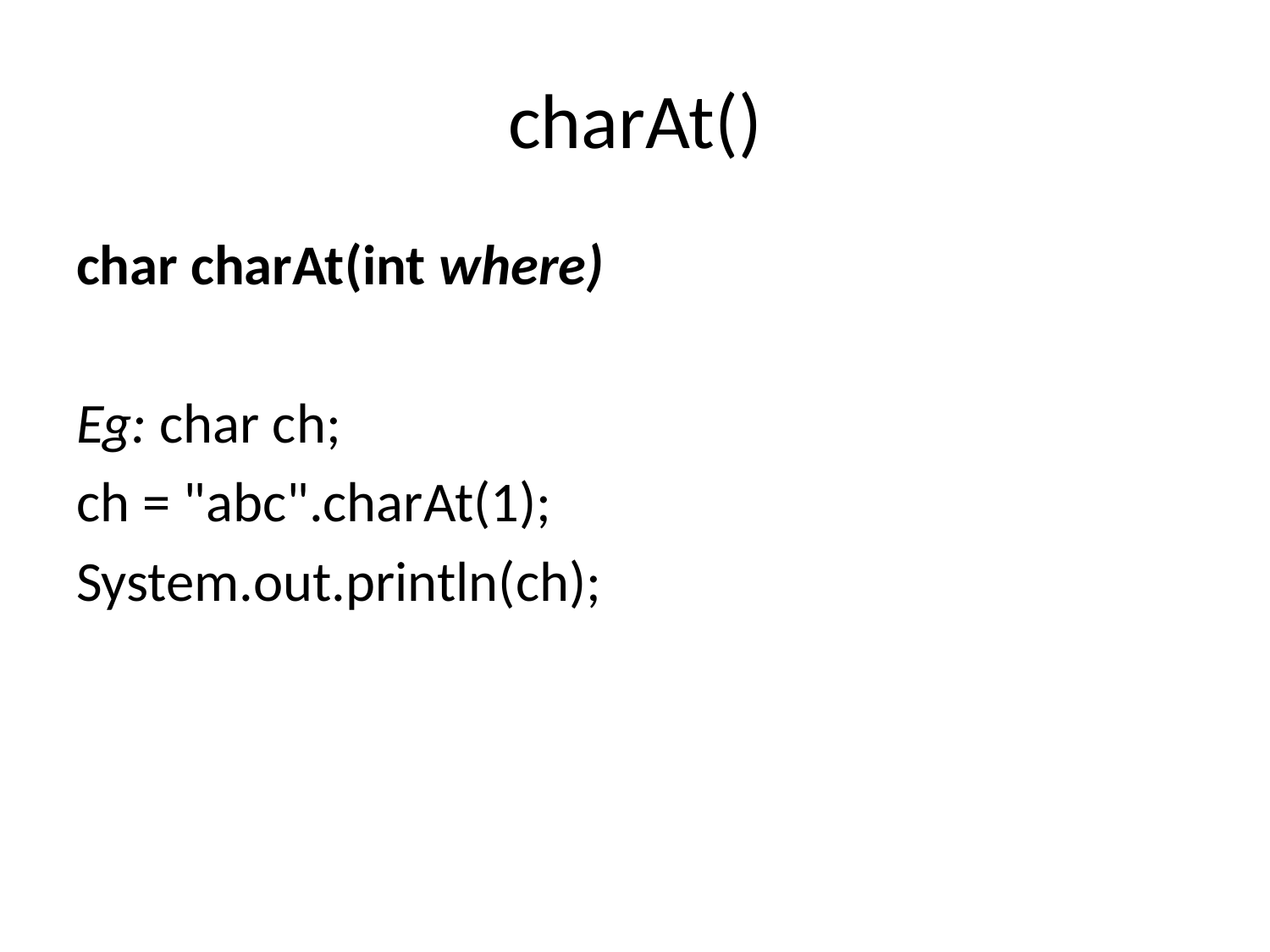

# charAt()
char charAt(int where)

Eg: char ch;
ch = "abc".charAt(1);
System.out.println(ch);